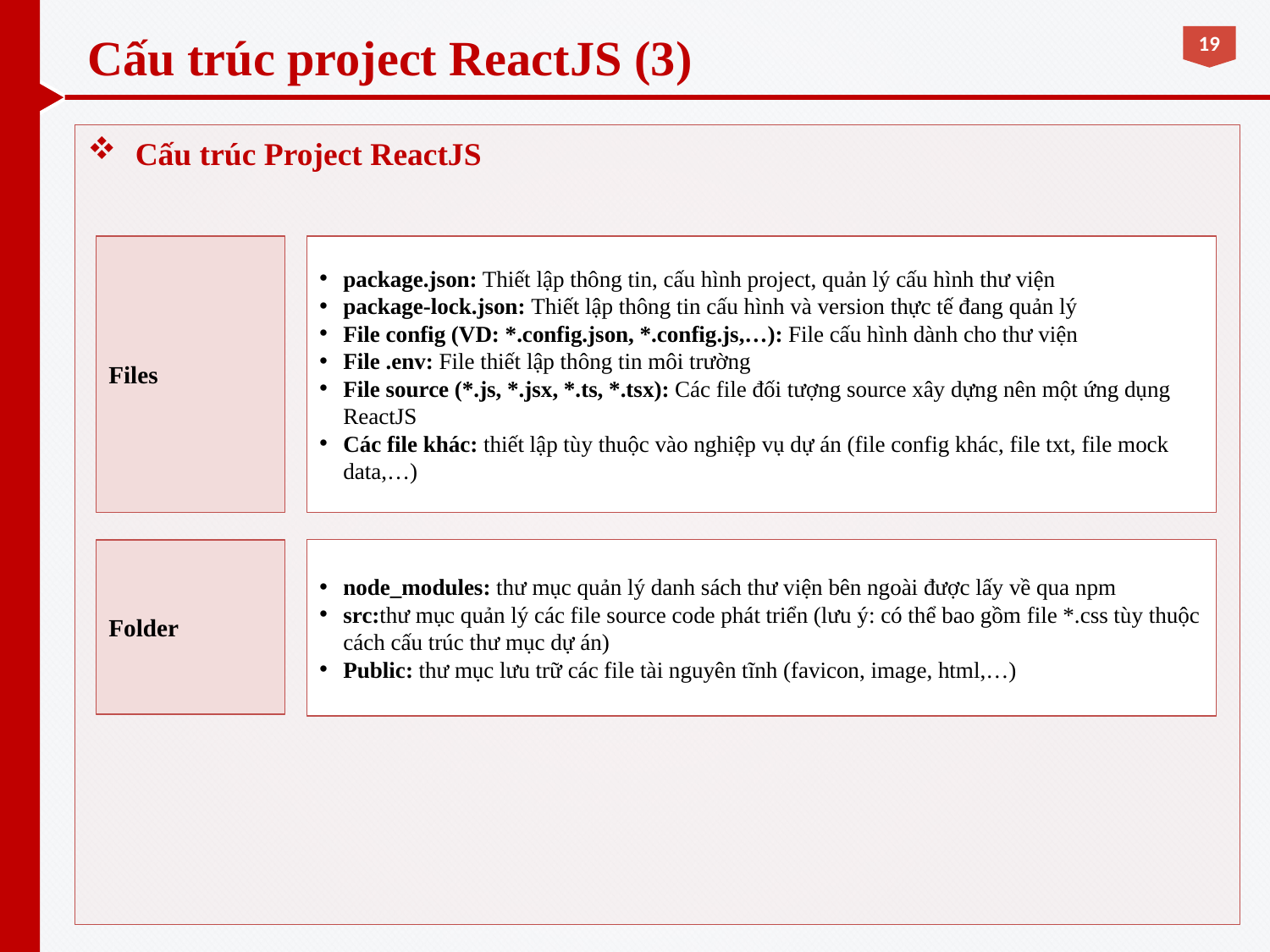

# Cấu trúc project ReactJS (3)
Cấu trúc Project ReactJS

Files
package.json: Thiết lập thông tin, cấu hình project, quản lý cấu hình thư viện
package-lock.json: Thiết lập thông tin cấu hình và version thực tế đang quản lý
File config (VD: *.config.json, *.config.js,…): File cấu hình dành cho thư viện
File .env: File thiết lập thông tin môi trường
File source (*.js, *.jsx, *.ts, *.tsx): Các file đối tượng source xây dựng nên một ứng dụng ReactJS
Các file khác: thiết lập tùy thuộc vào nghiệp vụ dự án (file config khác, file txt, file mock data,…)
node_modules: thư mục quản lý danh sách thư viện bên ngoài được lấy về qua npm
src:thư mục quản lý các file source code phát triển (lưu ý: có thể bao gồm file *.css tùy thuộc cách cấu trúc thư mục dự án)
Public: thư mục lưu trữ các file tài nguyên tĩnh (favicon, image, html,…)
Folder